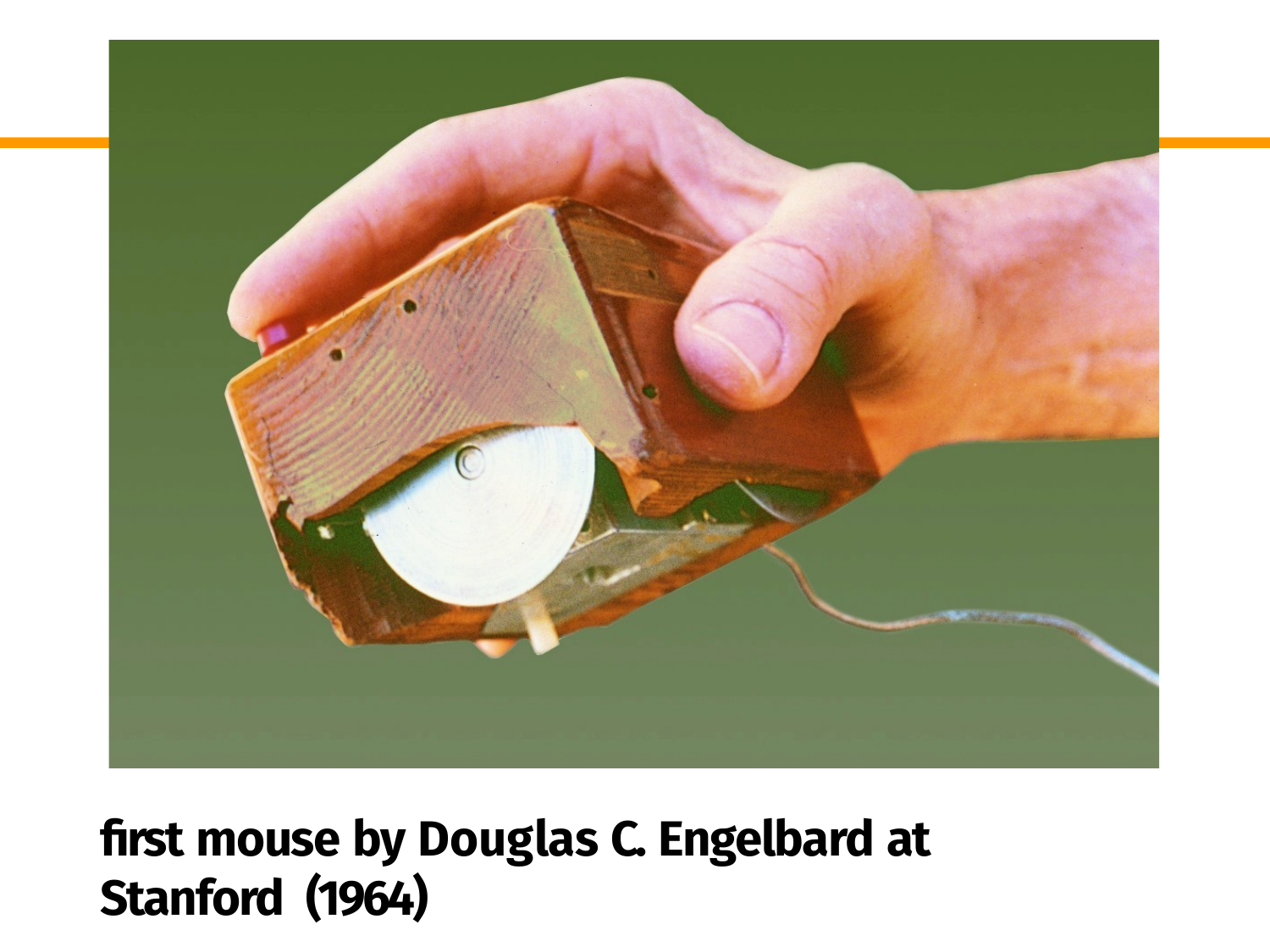

first mouse by Douglas C. Engelbard at Stanford  (1964)